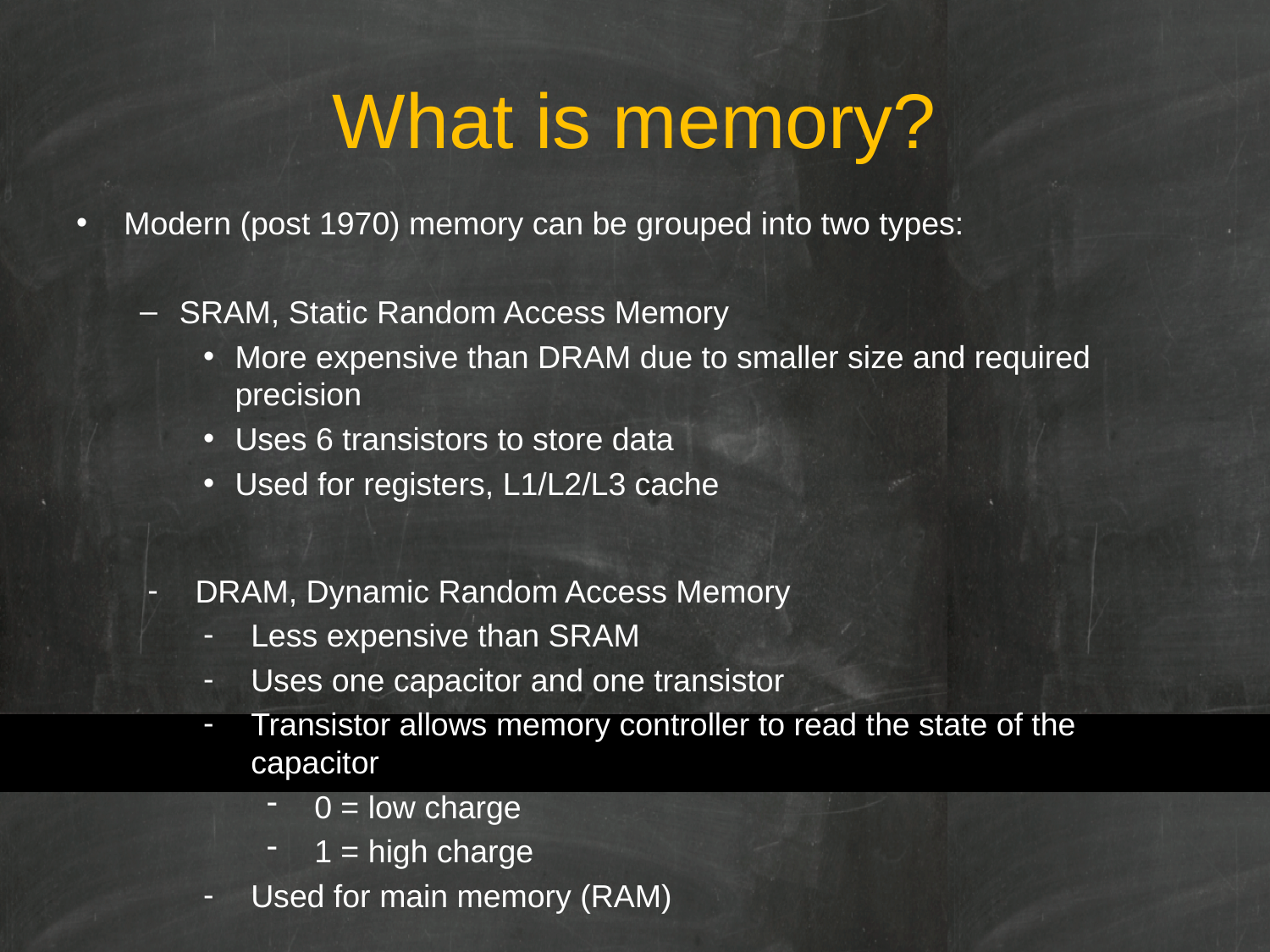

# What is memory?
Modern (post 1970) memory can be grouped into two types:

SRAM, Static Random Access Memory
More expensive than DRAM due to smaller size and required precision
Uses 6 transistors to store data
Used for registers, L1/L2/L3 cache

DRAM, Dynamic Random Access Memory
Less expensive than SRAM
Uses one capacitor and one transistor
Transistor allows memory controller to read the state of the capacitor
0 = low charge
1 = high charge
Used for main memory (RAM)